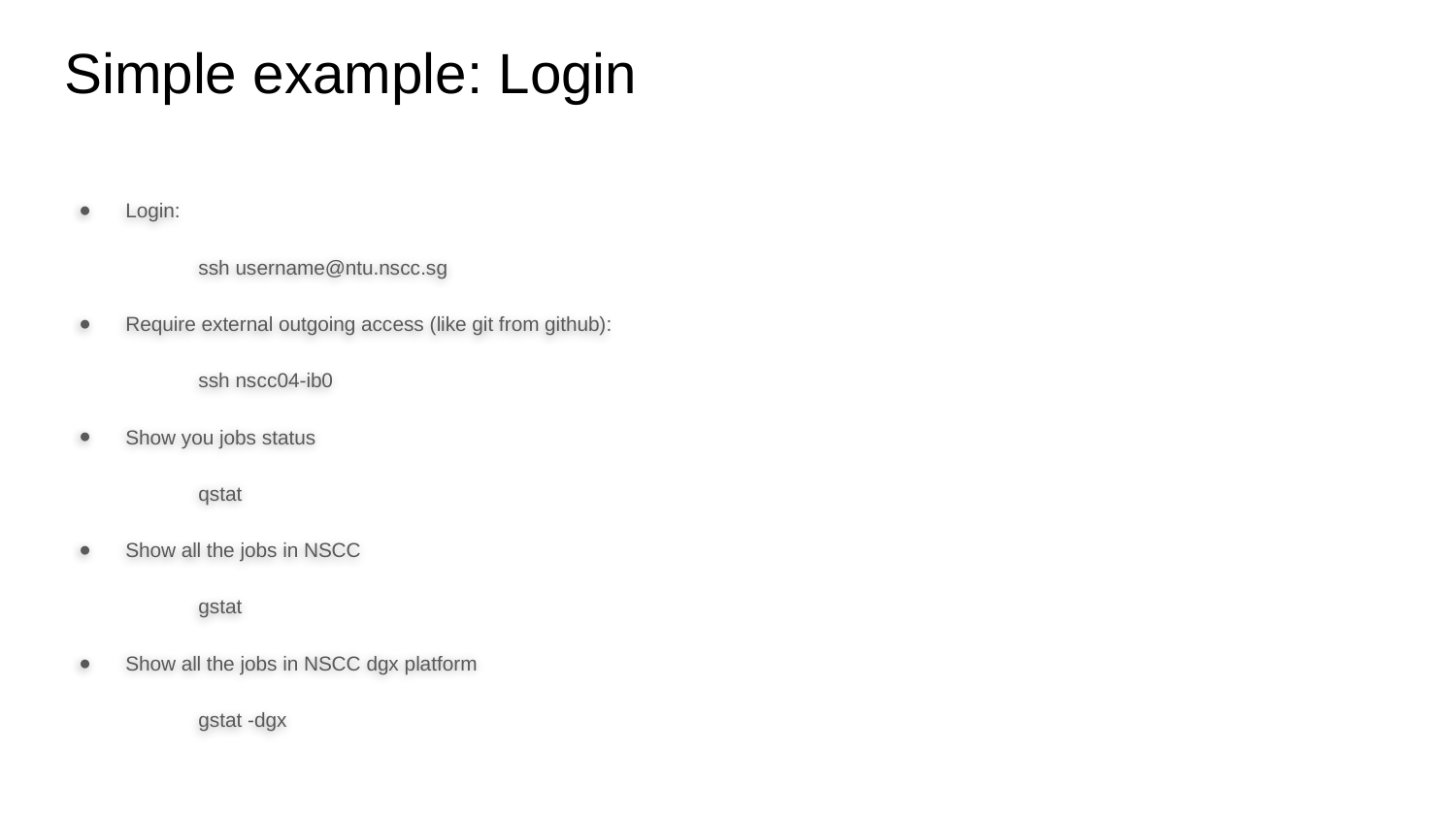

# Simple example: Login
Login:
ssh username@ntu.nscc.sg
Require external outgoing access (like git from github):
ssh nscc04-ib0
Show you jobs status
qstat
Show all the jobs in NSCC
gstat
Show all the jobs in NSCC dgx platform
gstat -dgx